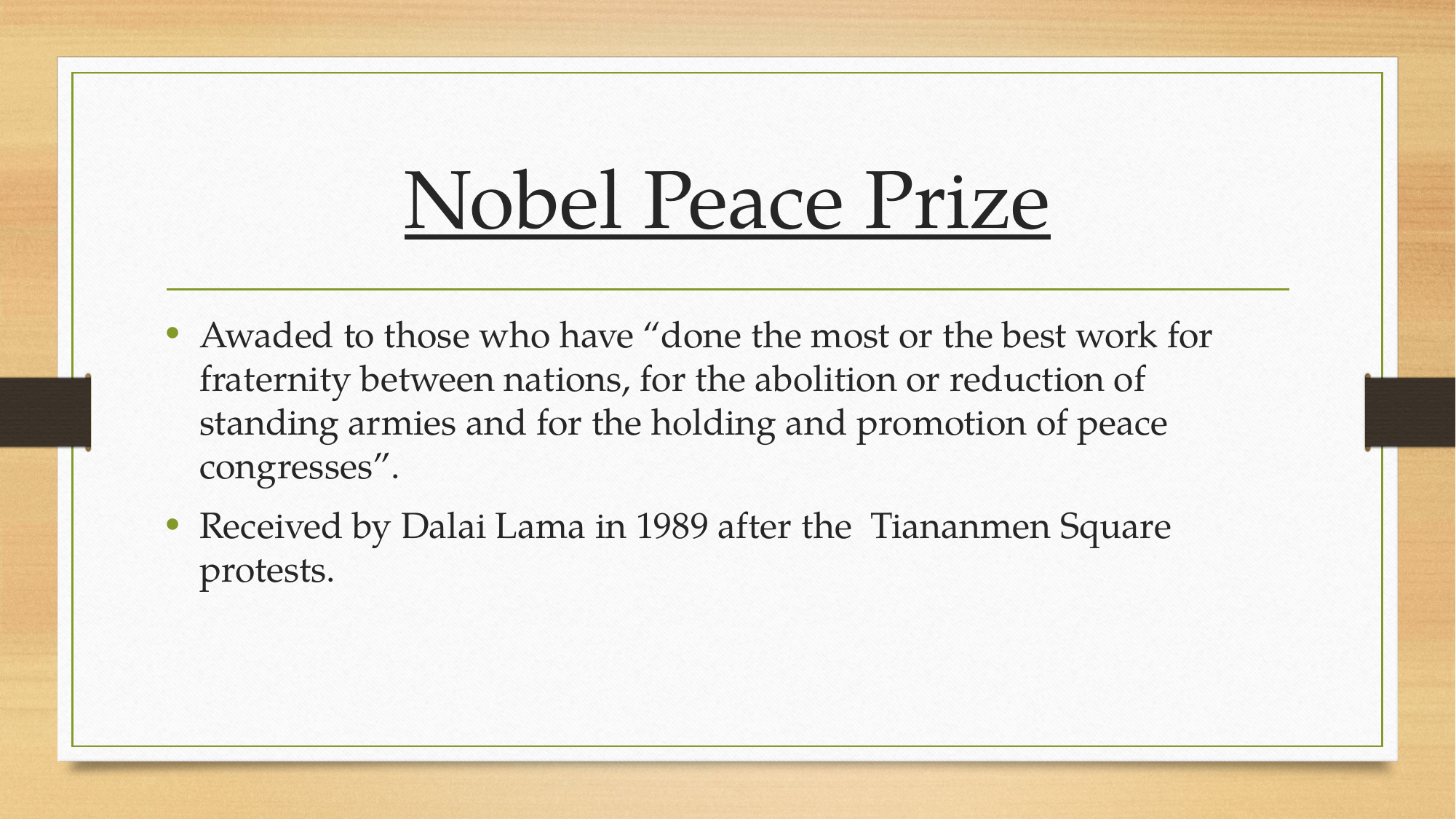

# Nobel Peace Prize
Awaded to those who have “done the most or the best work for fraternity between nations, for the abolition or reduction of standing armies and for the holding and promotion of peace congresses”.
Received by Dalai Lama in 1989 after the  Tiananmen Square protests.